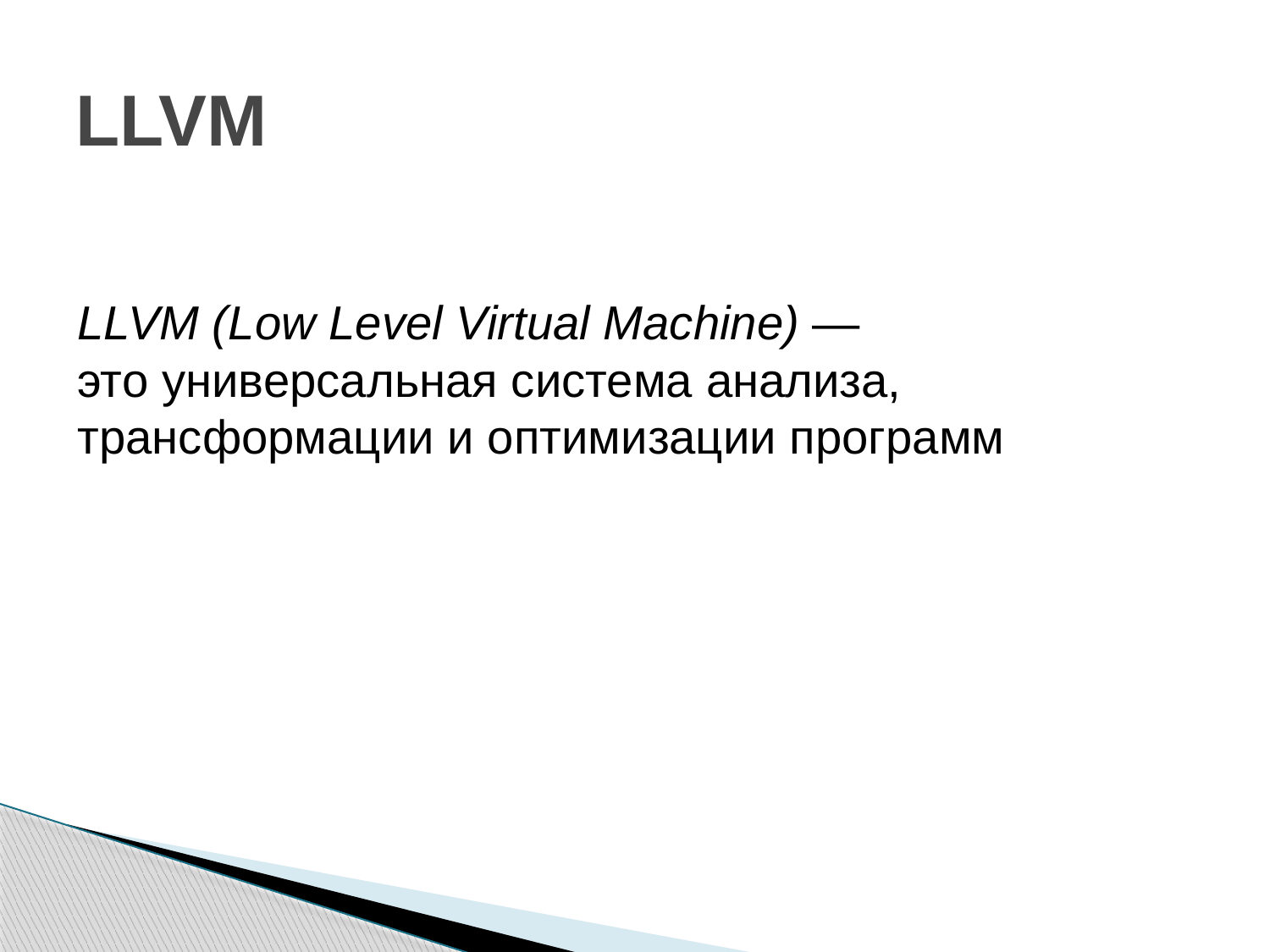

# LLVM
LLVM (Low Level Virtual Machine) —
это универсальная система анализа, трансформации и оптимизации программ